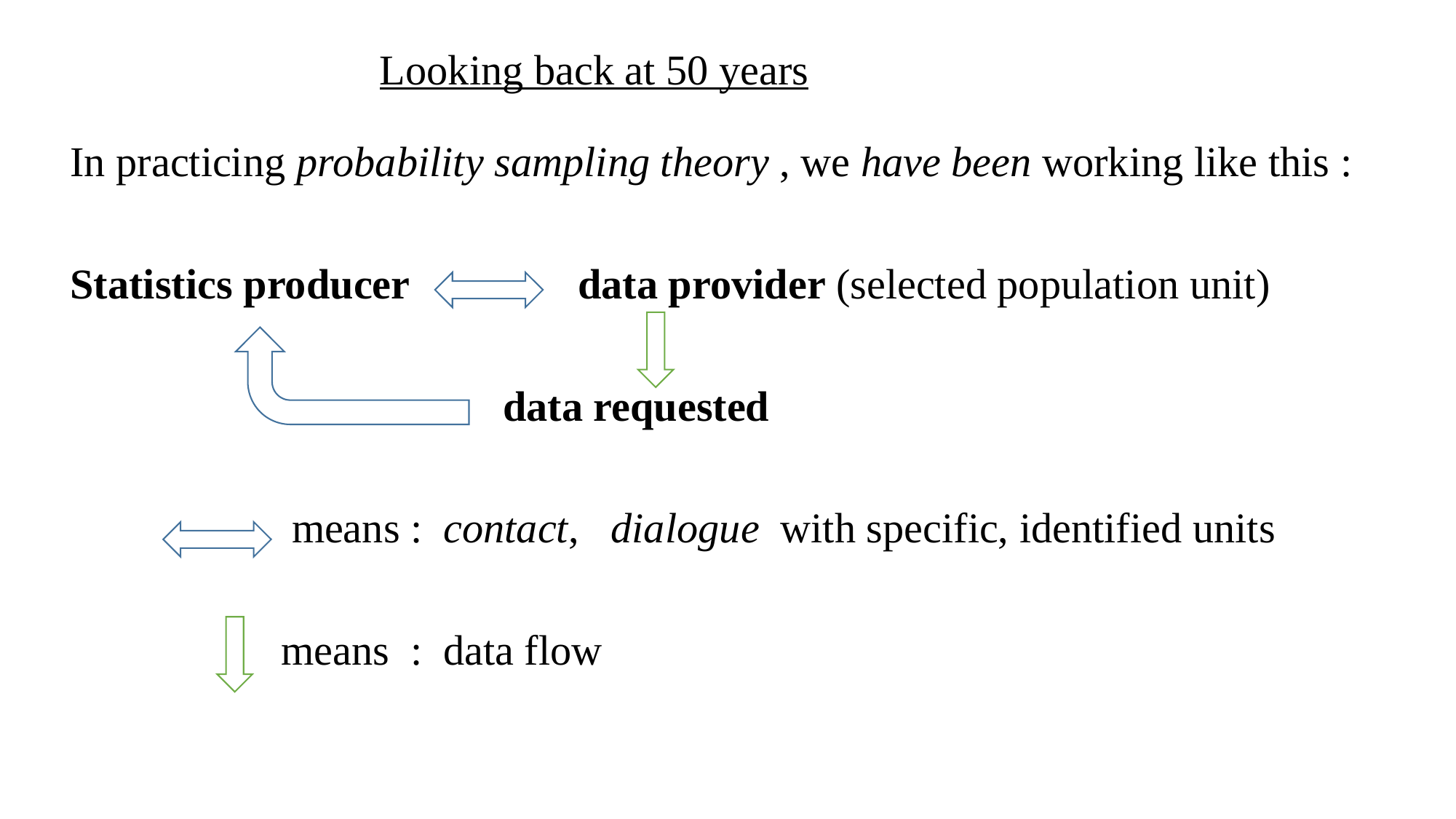

# Looking back at 50 years
In practicing probability sampling theory , we have been working like this :

Statistics producer                data provider (selected population unit)

                                         data requested

                     means :  contact,   dialogue  with specific, identified units

                    means  :  data flow

⇒ a form of delivery